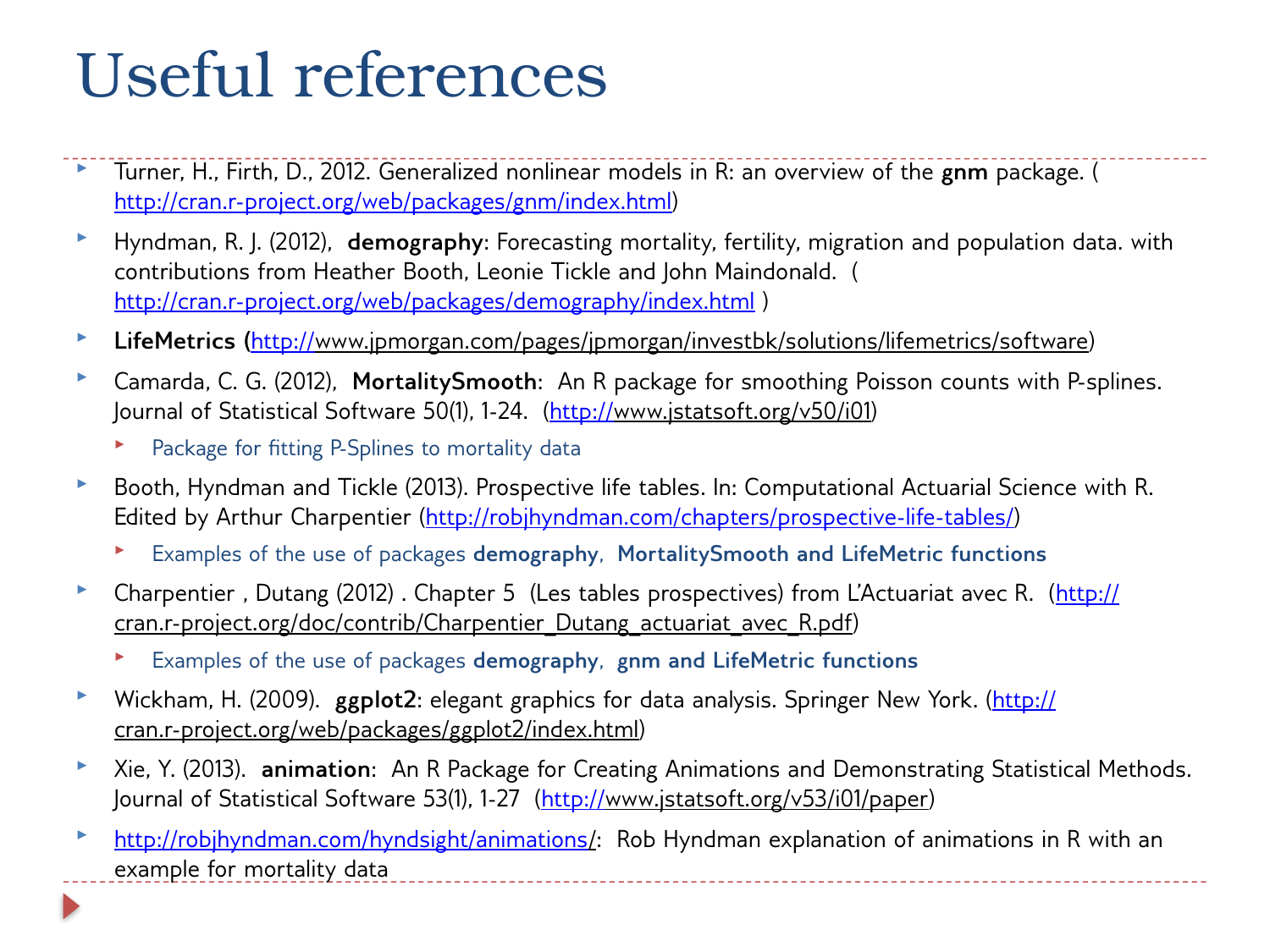

# Useful references
Turner, H., Firth, D., 2012. Generalized nonlinear models in R: an overview of the gnm package. (http://cran.r-project.org/web/packages/gnm/index.html)
Hyndman, R. J. (2012),  demography: Forecasting mortality, fertility, migration and population data. with contributions from Heather Booth, Leonie Tickle and John Maindonald.  (http://cran.r-project.org/web/packages/demography/index.html )
LifeMetrics (http://www.jpmorgan.com/pages/jpmorgan/investbk/solutions/lifemetrics/software)
Camarda, C. G. (2012),  MortalitySmooth:  An R package for smoothing Poisson counts with P-splines.  Journal of Statistical Software 50(1), 1-24.  (http://www.jstatsoft.org/v50/i01)
Package for fitting P-Splines to mortality data
Booth, Hyndman and Tickle (2013). Prospective life tables. In: Computational Actuarial Science with R. Edited by Arthur Charpentier (http://robjhyndman.com/chapters/prospective-life-tables/)
Examples of the use of packages demography,  MortalitySmooth and LifeMetric functions
Charpentier , Dutang (2012) . Chapter 5  (Les tables prospectives) from L’Actuariat avec R.  (http://cran.r-project.org/doc/contrib/Charpentier_Dutang_actuariat_avec_R.pdf)
Examples of the use of packages demography,  gnm and LifeMetric functions
Wickham, H. (2009).  ggplot2: elegant graphics for data analysis. Springer New York. (http://cran.r-project.org/web/packages/ggplot2/index.html)
Xie, Y. (2013).  animation:  An R Package for Creating Animations and Demonstrating Statistical Methods. Journal of Statistical Software 53(1), 1-27  (http://www.jstatsoft.org/v53/i01/paper)
http://robjhyndman.com/hyndsight/animations/:  Rob Hyndman explanation of animations in R with an example for mortality data